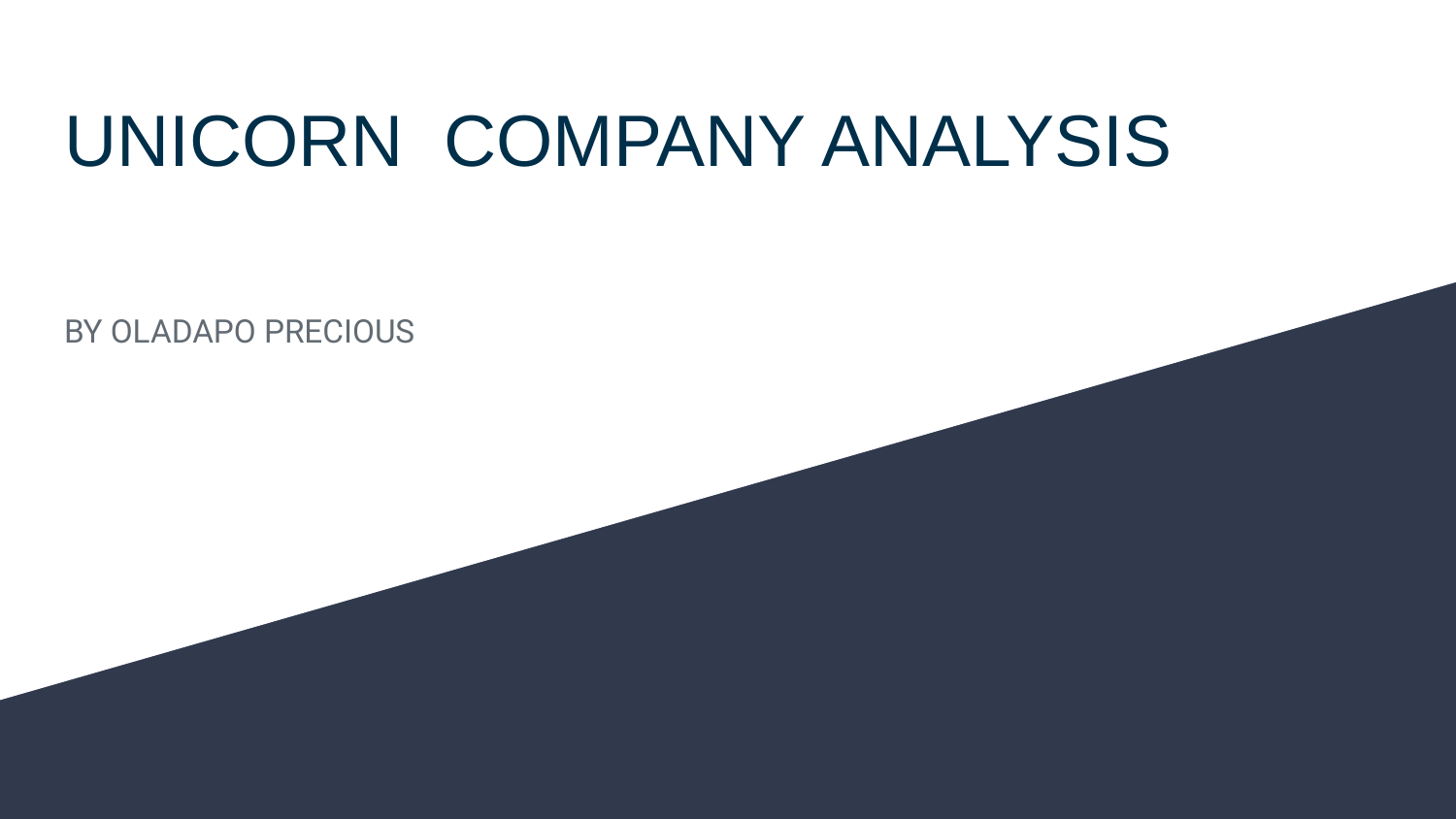

# UNICORN  COMPANY ANALYSIS
BY OLADAPO PRECIOUS